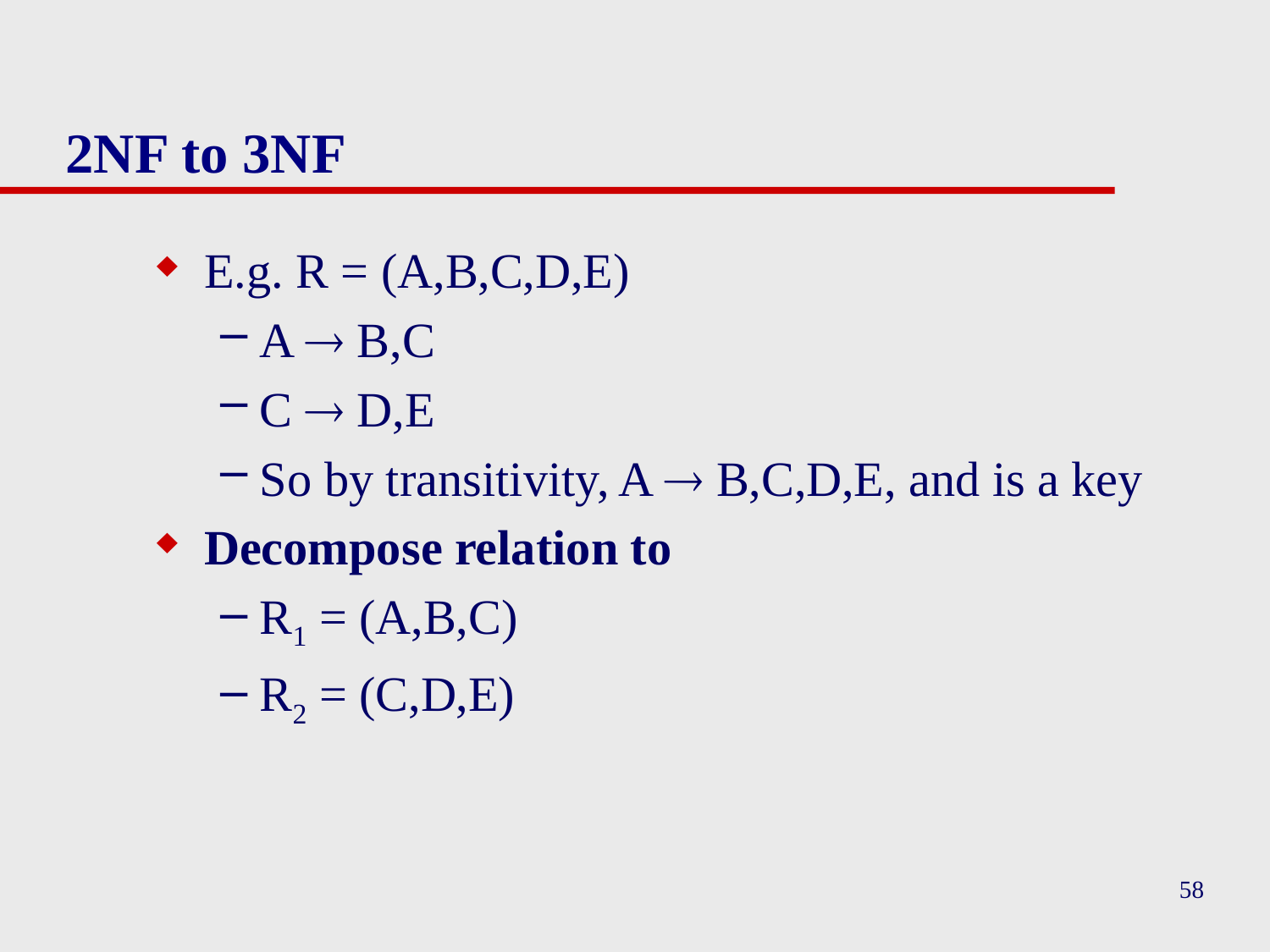

# 2NF to 3NF
E.g. R = (A,B,C,D,E)
A → B,C
C → D,E
So by transitivity, A → B,C,D,E, and is a key
Decompose relation to
R1 = (A,B,C)
R2 = (C,D,E)

58